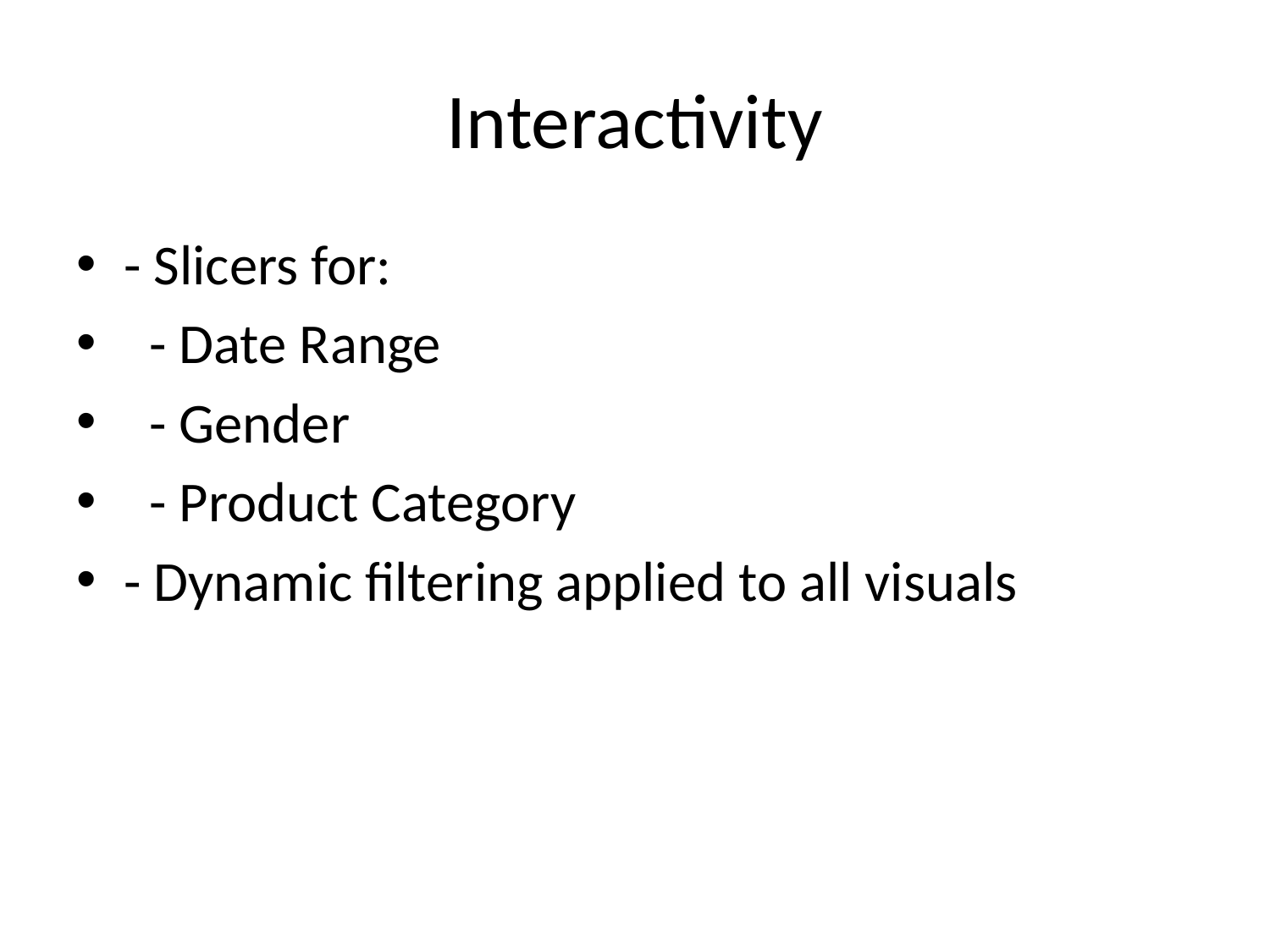

# Interactivity
- Slicers for:
  - Date Range
  - Gender
  - Product Category
- Dynamic filtering applied to all visuals